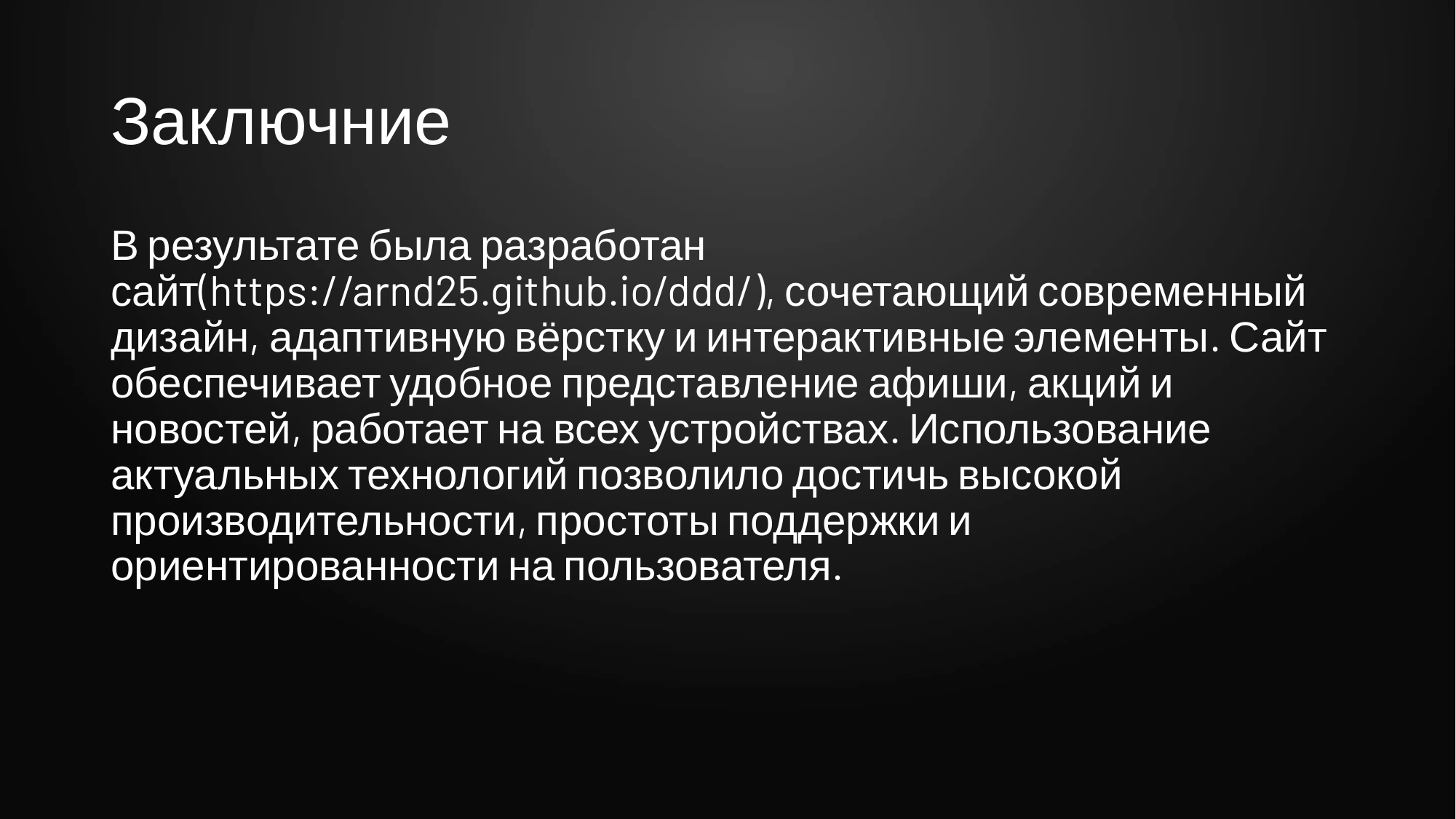

# Заключние
В результате была разработан сайт(https://arnd25.github.io/ddd/), сочетающий современный дизайн, адаптивную вёрстку и интерактивные элементы. Сайт обеспечивает удобное представление афиши, акций и новостей, работает на всех устройствах. Использование актуальных технологий позволило достичь высокой производительности, простоты поддержки и ориентированности на пользователя.